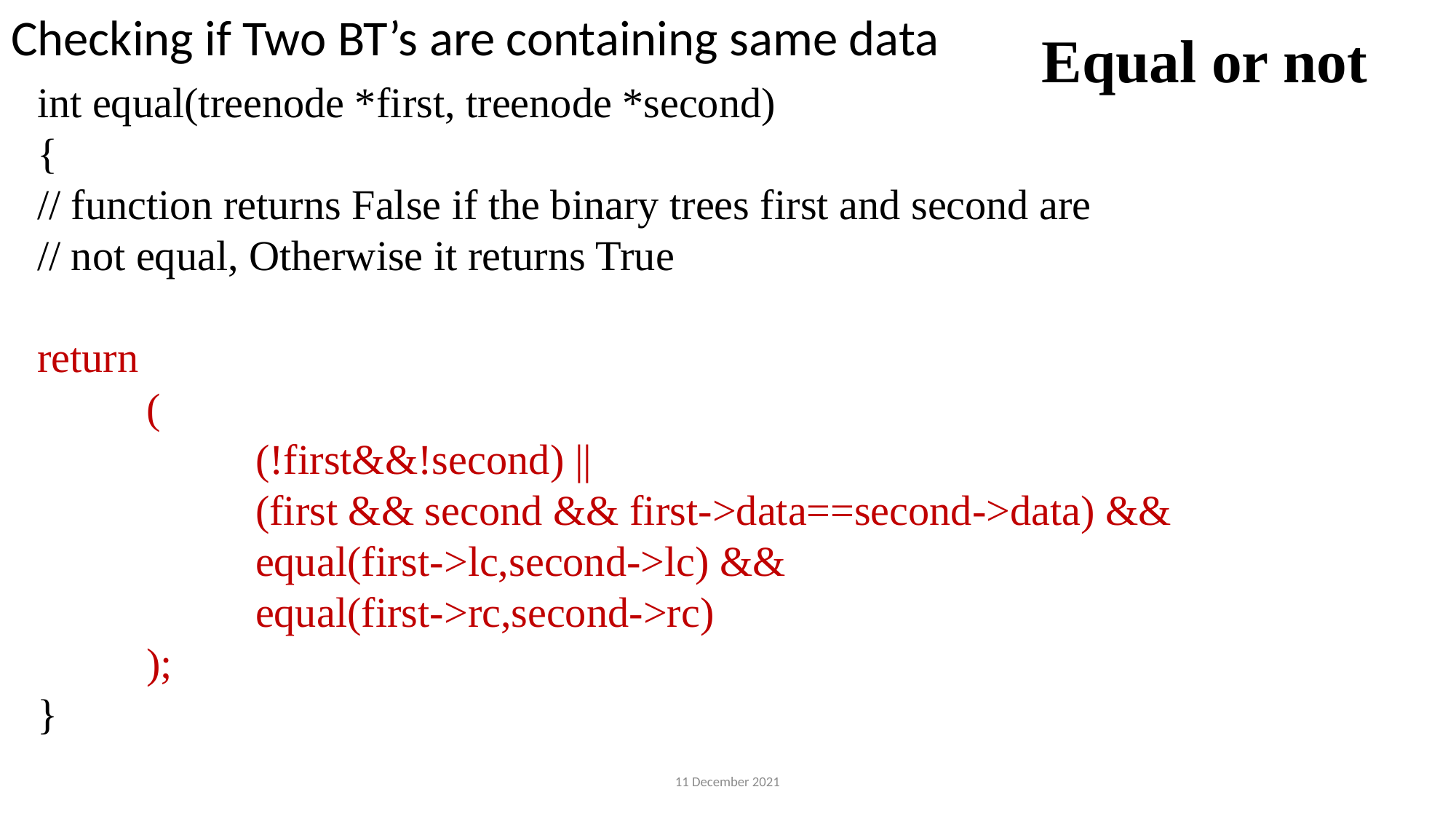

# Checking if Two BT’s are containing same data
Equal or not
int equal(treenode *first, treenode *second)
{
// function returns False if the binary trees first and second are
// not equal, Otherwise it returns True

return
	(
		(!first&&!second) ||
		(first && second && first->data==second->data) &&
		equal(first->lc,second->lc) &&
		equal(first->rc,second->rc)
	);
}
11 December 2021